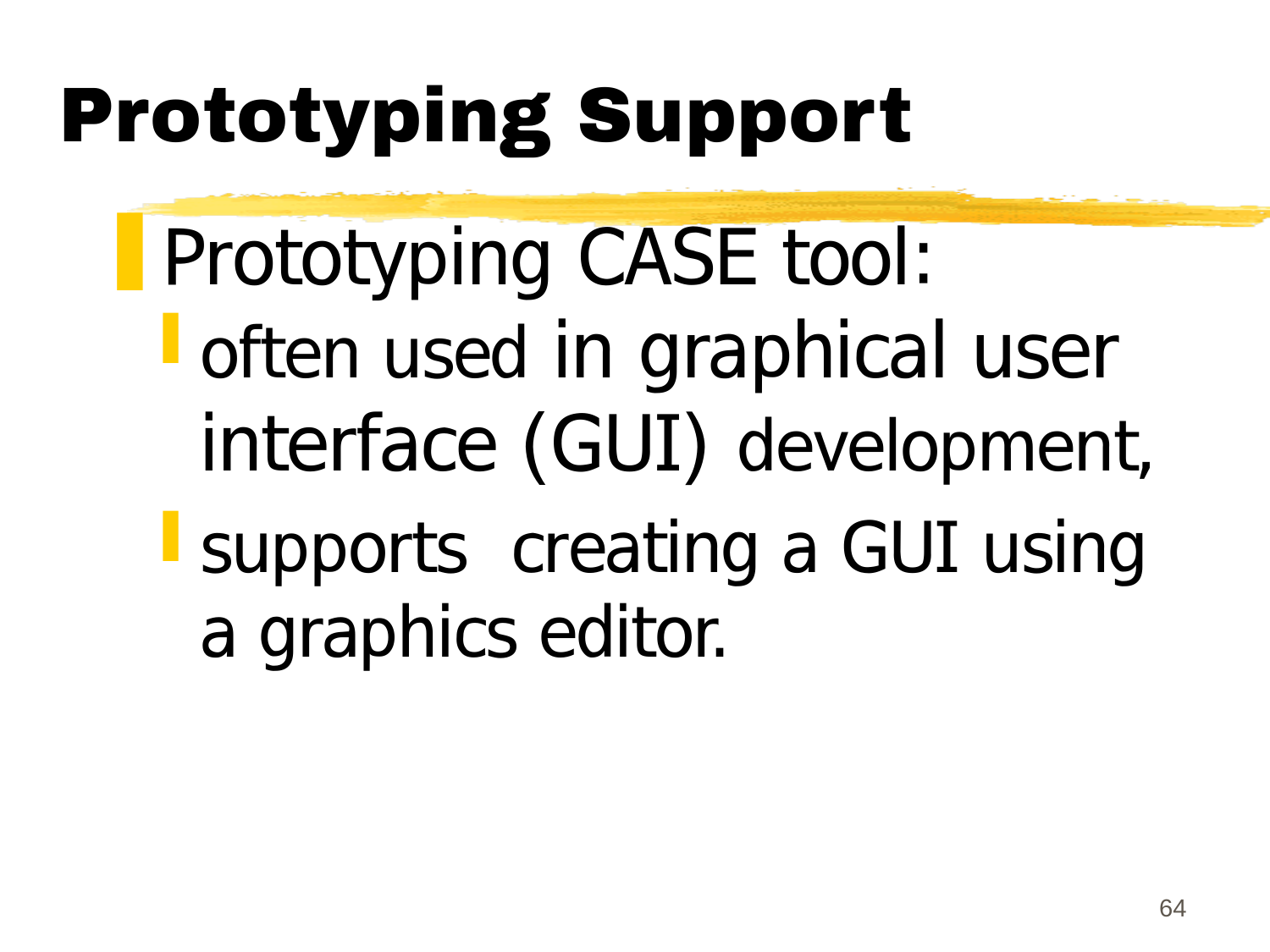

# Prototyping Support
Prototyping CASE tool:
often used in graphical user interface (GUI) development,
supports  creating a GUI using a graphics editor.
64